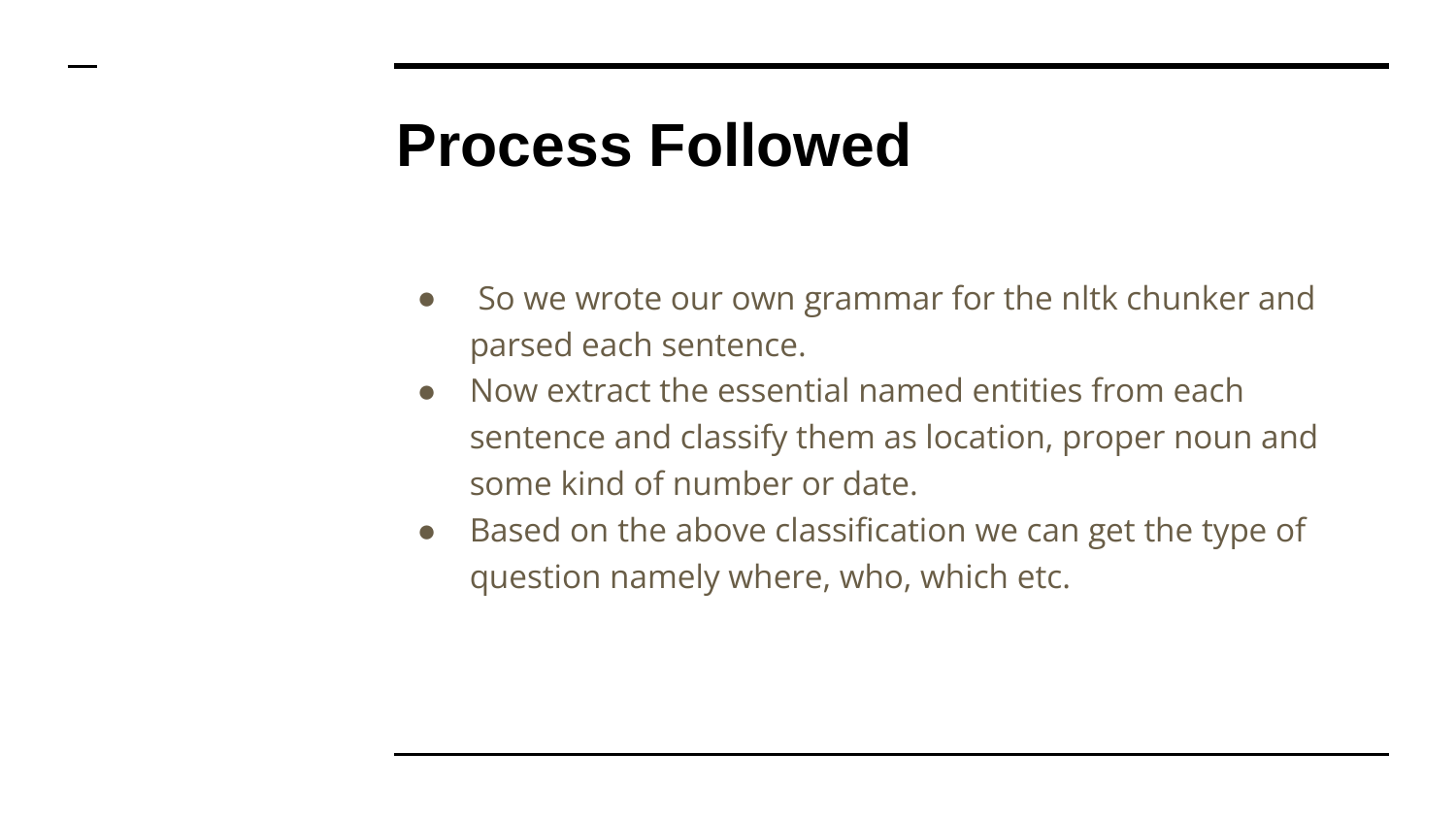

# Process Followed
 So we wrote our own grammar for the nltk chunker and parsed each sentence.
Now extract the essential named entities from each sentence and classify them as location, proper noun and some kind of number or date.
Based on the above classification we can get the type of question namely where, who, which etc.